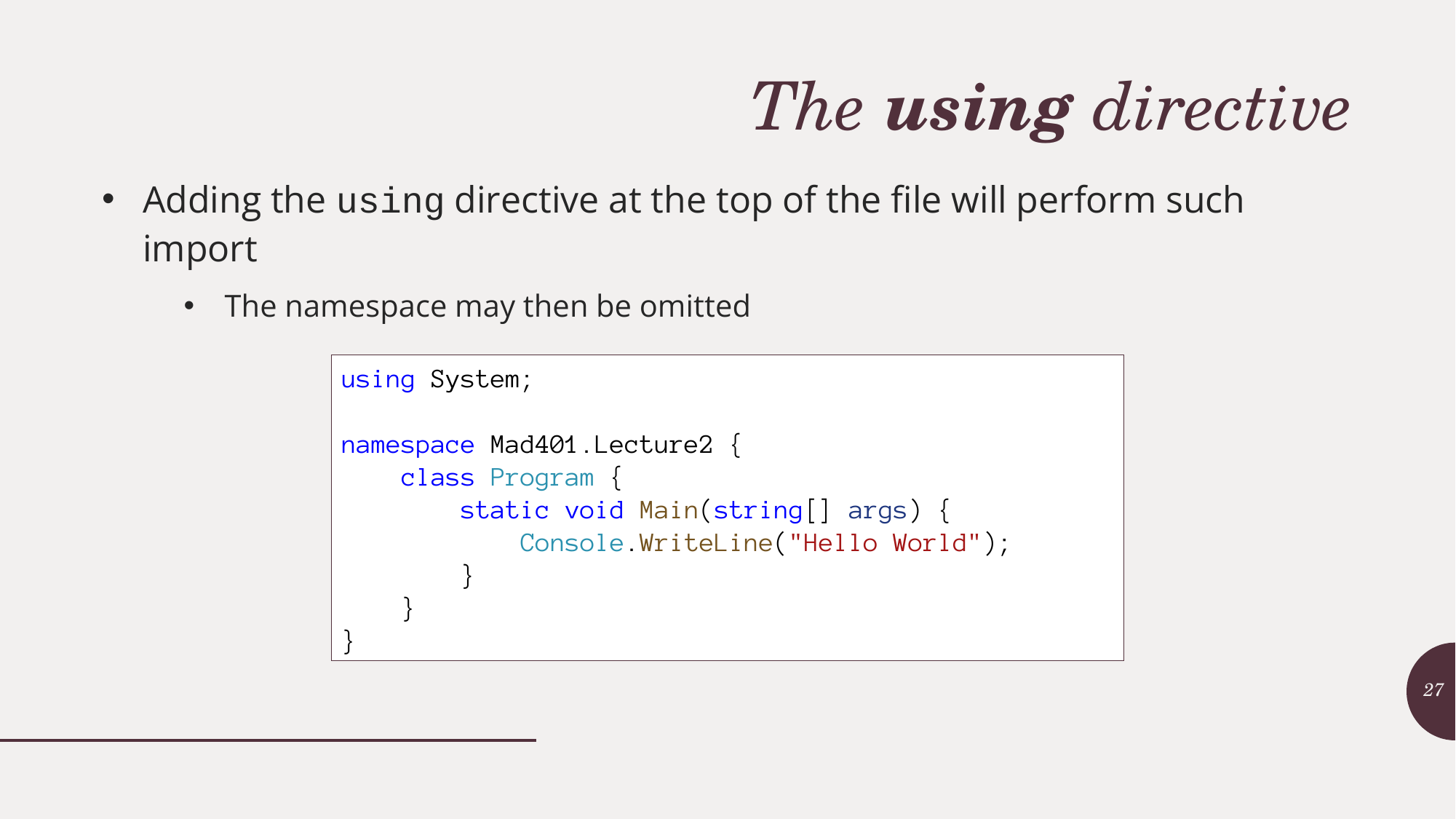

# The using directive
Adding the using directive at the top of the file will perform such import
The namespace may then be omitted

using System;

namespace Mad401.Lecture2 {
    class Program {
        static void Main(string[] args) {
            Console.WriteLine("Hello World");
        }
    }
}
27